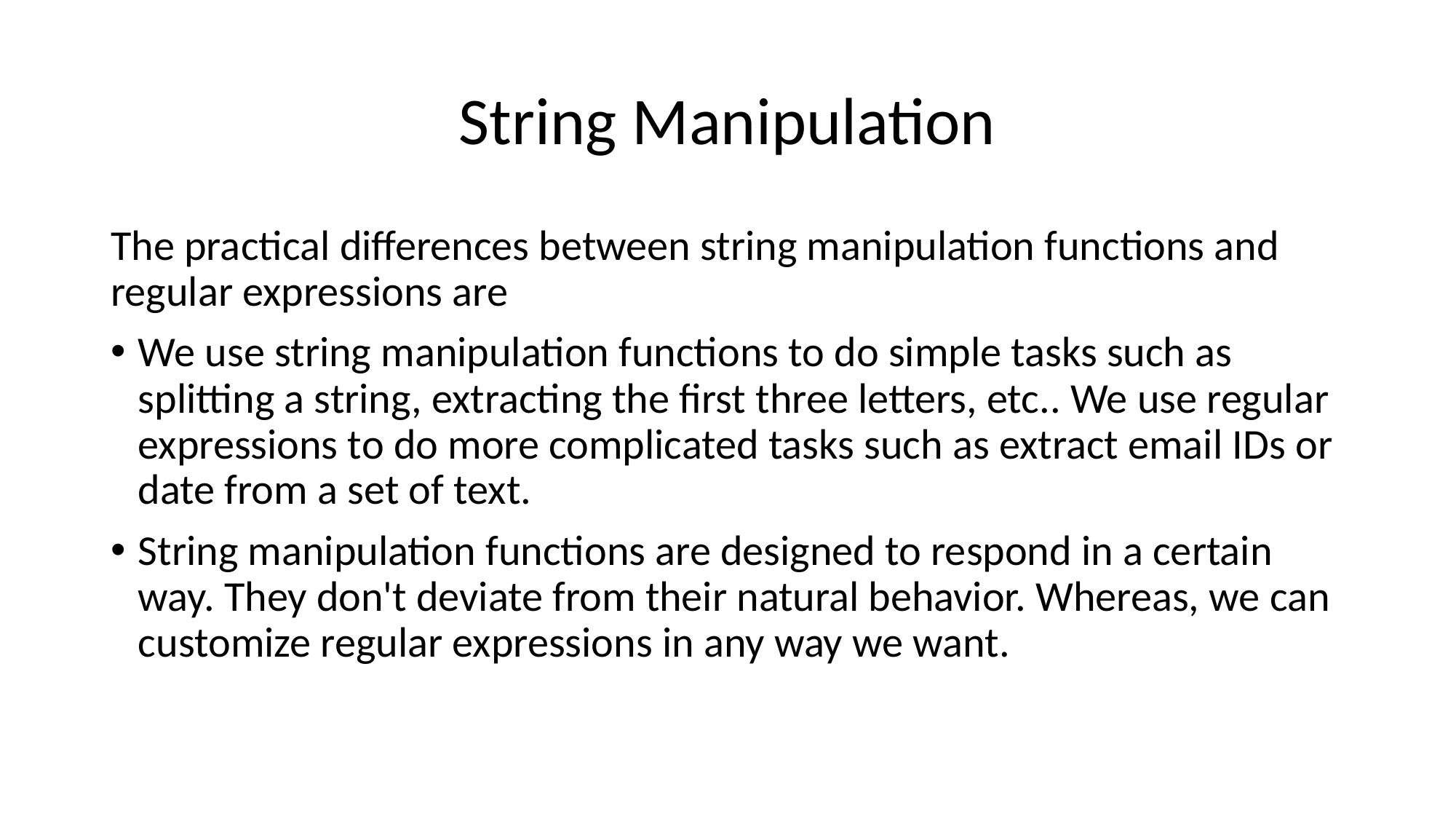

# String Manipulation
The practical differences between string manipulation functions and regular expressions are
We use string manipulation functions to do simple tasks such as splitting a string, extracting the first three letters, etc.. We use regular expressions to do more complicated tasks such as extract email IDs or date from a set of text.
String manipulation functions are designed to respond in a certain way. They don't deviate from their natural behavior. Whereas, we can customize regular expressions in any way we want.